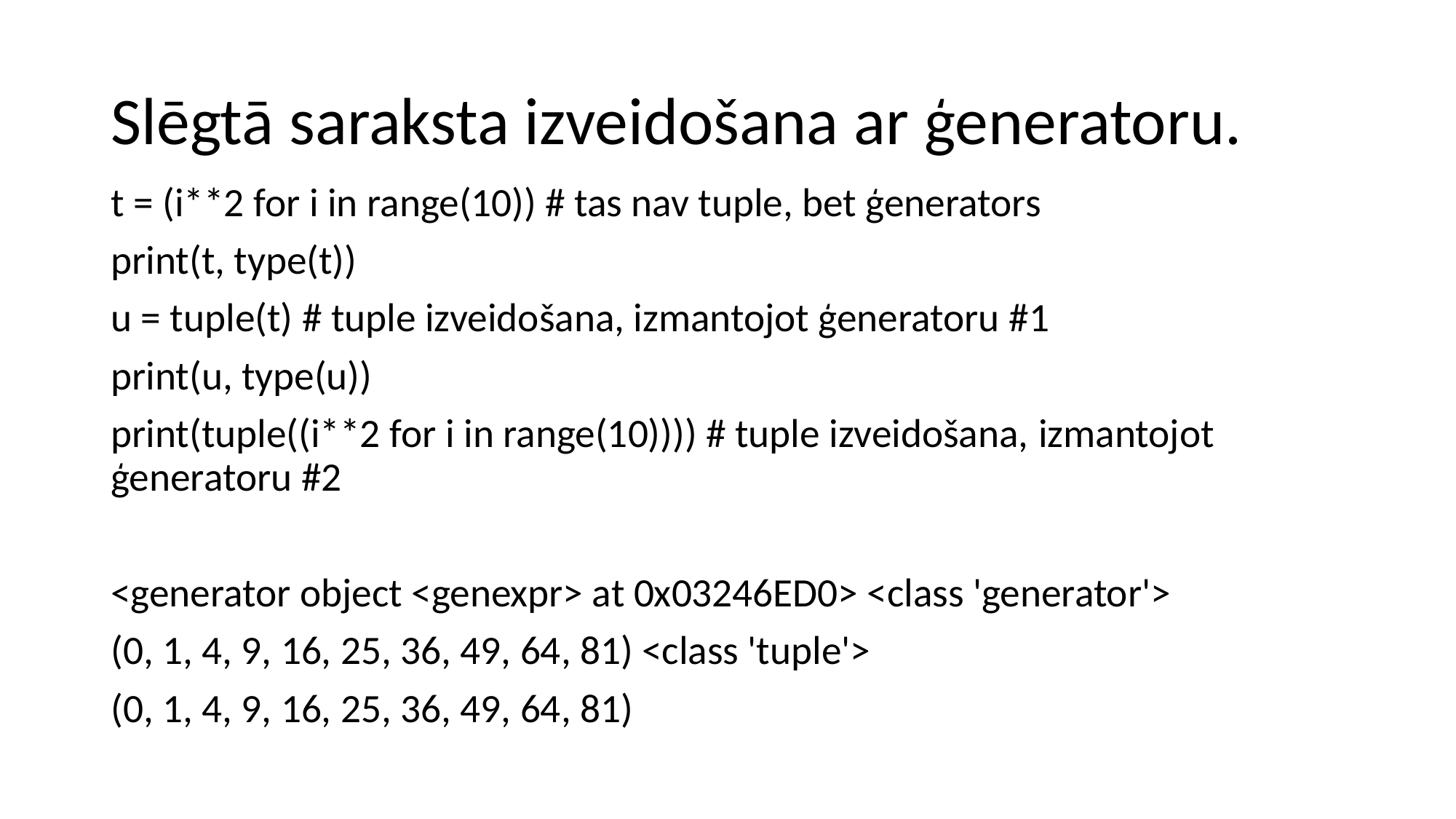

# Slēgtā saraksta izveidošana ar ģeneratoru.
t = (i**2 for i in range(10)) # tas nav tuple, bet ģenerators
print(t, type(t))
u = tuple(t) # tuple izveidošana, izmantojot ģeneratoru #1
print(u, type(u))
print(tuple((i**2 for i in range(10)))) # tuple izveidošana, izmantojot ģeneratoru #2

<generator object <genexpr> at 0x03246ED0> <class 'generator'>
(0, 1, 4, 9, 16, 25, 36, 49, 64, 81) <class 'tuple'>
(0, 1, 4, 9, 16, 25, 36, 49, 64, 81)